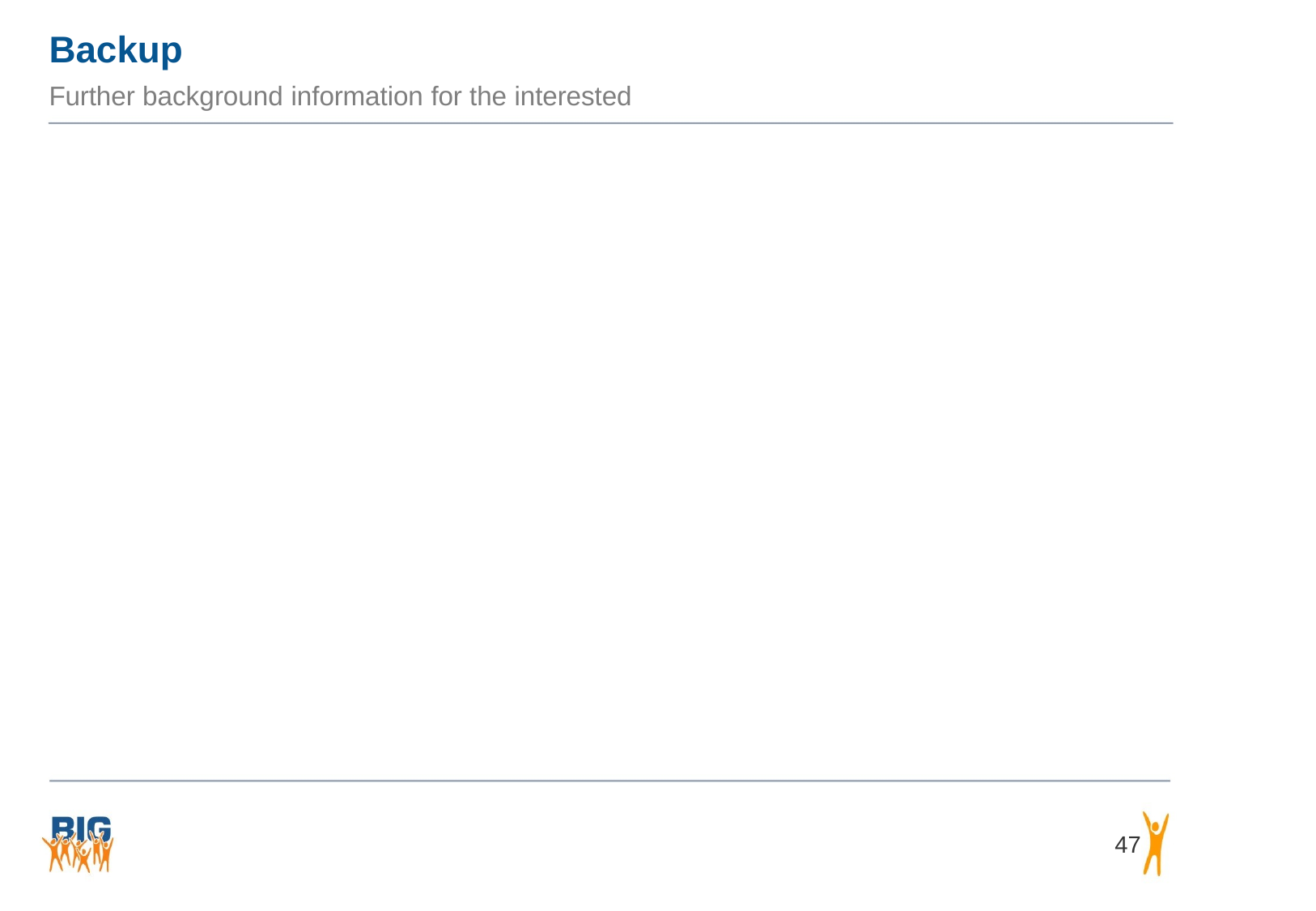

# Backup
Further background information for the interested
47